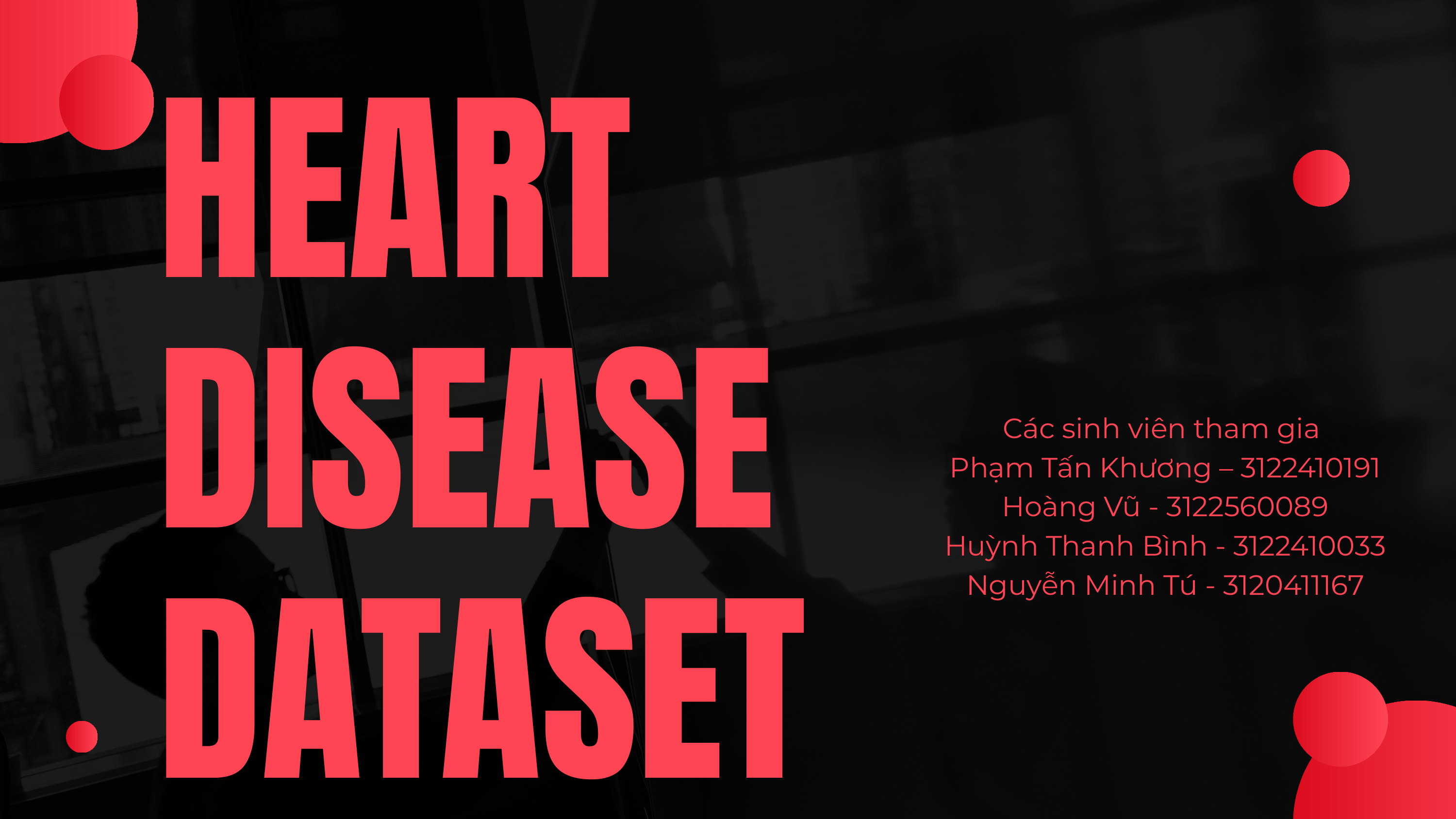

HEART DISEASE
DATASET

Các sinh viên tham gia
Phạm Tấn Khương – 3122410191
Hoàng Vũ - 3122560089
Huỳnh Thanh Bình - 3122410033
Nguyễn Minh Tú - 3120411167